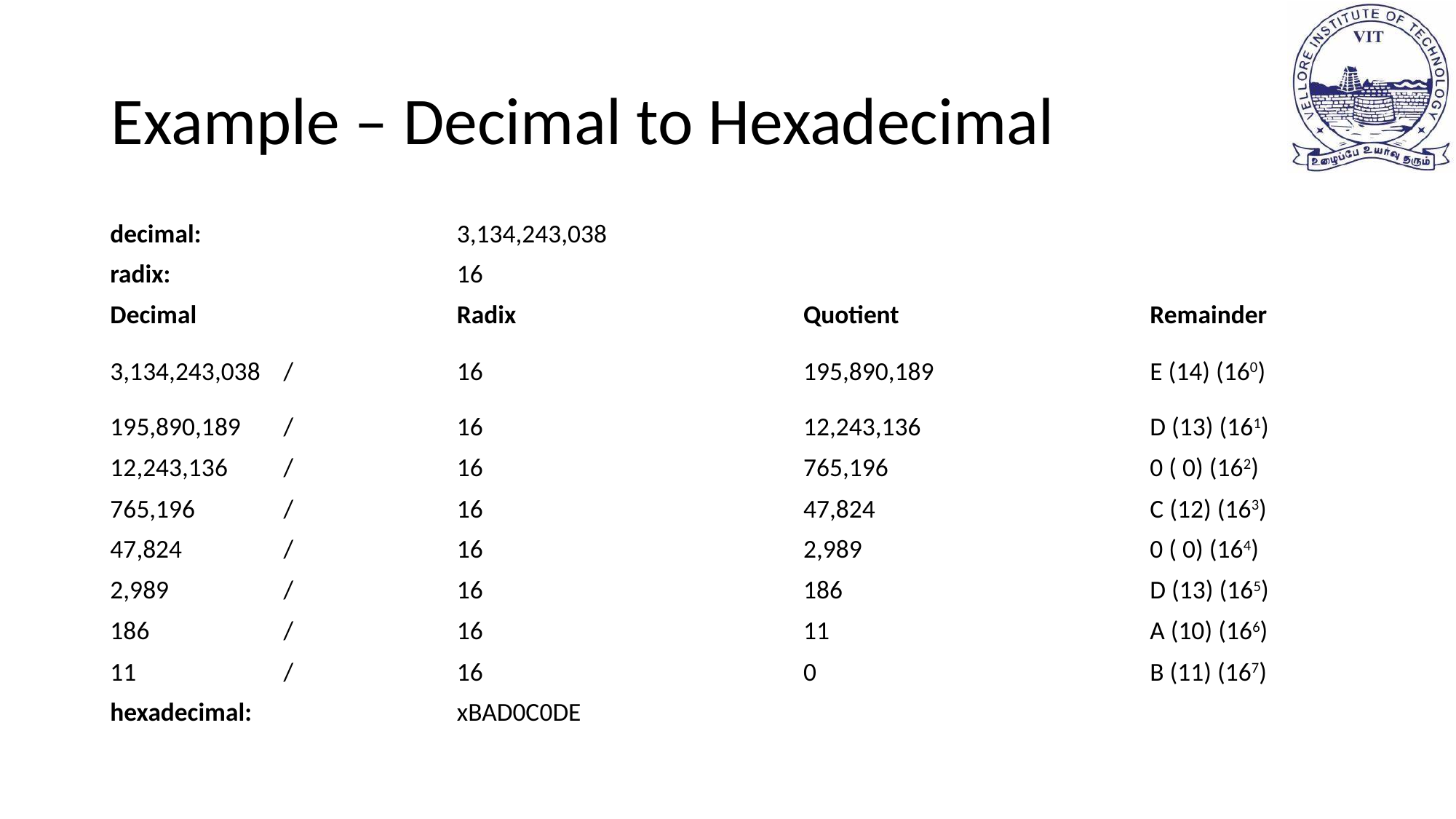

# Example – Decimal to Hexadecimal
| decimal: |  | 3,134,243,038 |  |  |  |  |
| --- | --- | --- | --- | --- | --- | --- |
| radix: |  | 16 |  |  |  |  |
| Decimal |  | Radix |  | Quotient |  | Remainder |
| 3,134,243,038 | / | 16 |  | 195,890,189 |  | E (14) (160) |
| 195,890,189 | / | 16 |  | 12,243,136 |  | D (13) (161) |
| 12,243,136 | / | 16 |  | 765,196 |  | 0 ( 0) (162) |
| 765,196 | / | 16 |  | 47,824 |  | C (12) (163) |
| 47,824 | / | 16 |  | 2,989 |  | 0 ( 0) (164) |
| 2,989 | / | 16 |  | 186 |  | D (13) (165) |
| 186 | / | 16 |  | 11 |  | A (10) (166) |
| 11 | / | 16 |  | 0 |  | B (11) (167) |
| hexadecimal: |  | xBAD0C0DE |  |  |  |  |